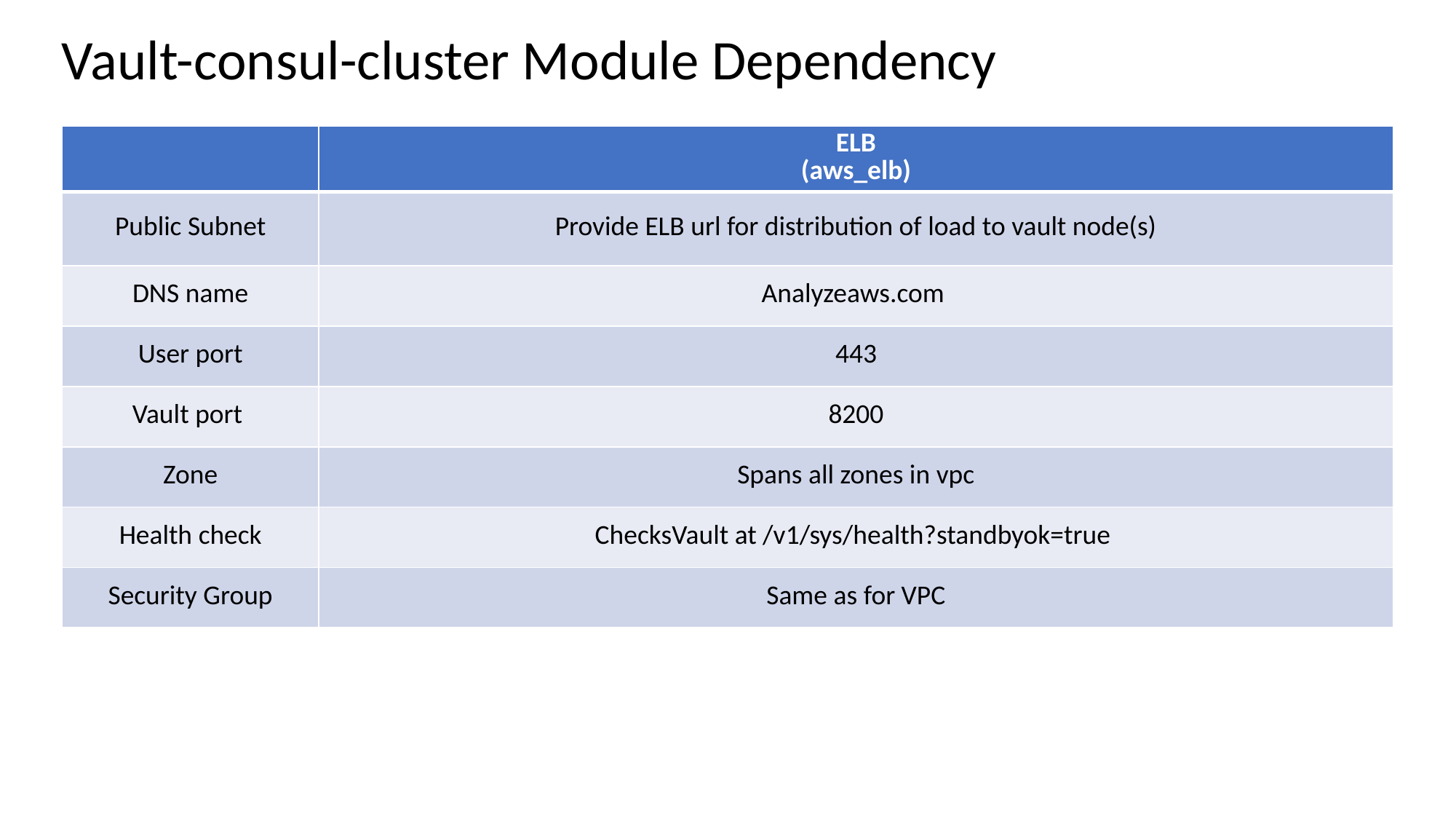

# Vault-consul-cluster Module Dependency
|  | ELB (aws\_elb) |
| --- | --- |
| Public Subnet | Provide ELB url for distribution of load to vault node(s) |
| DNS name | Analyzeaws.com |
| User port | 443 |
| Vault port | 8200 |
| Zone | Spans all zones in vpc |
| Health check | ChecksVault at /v1/sys/health?standbyok=true |
| Security Group | Same as for VPC |